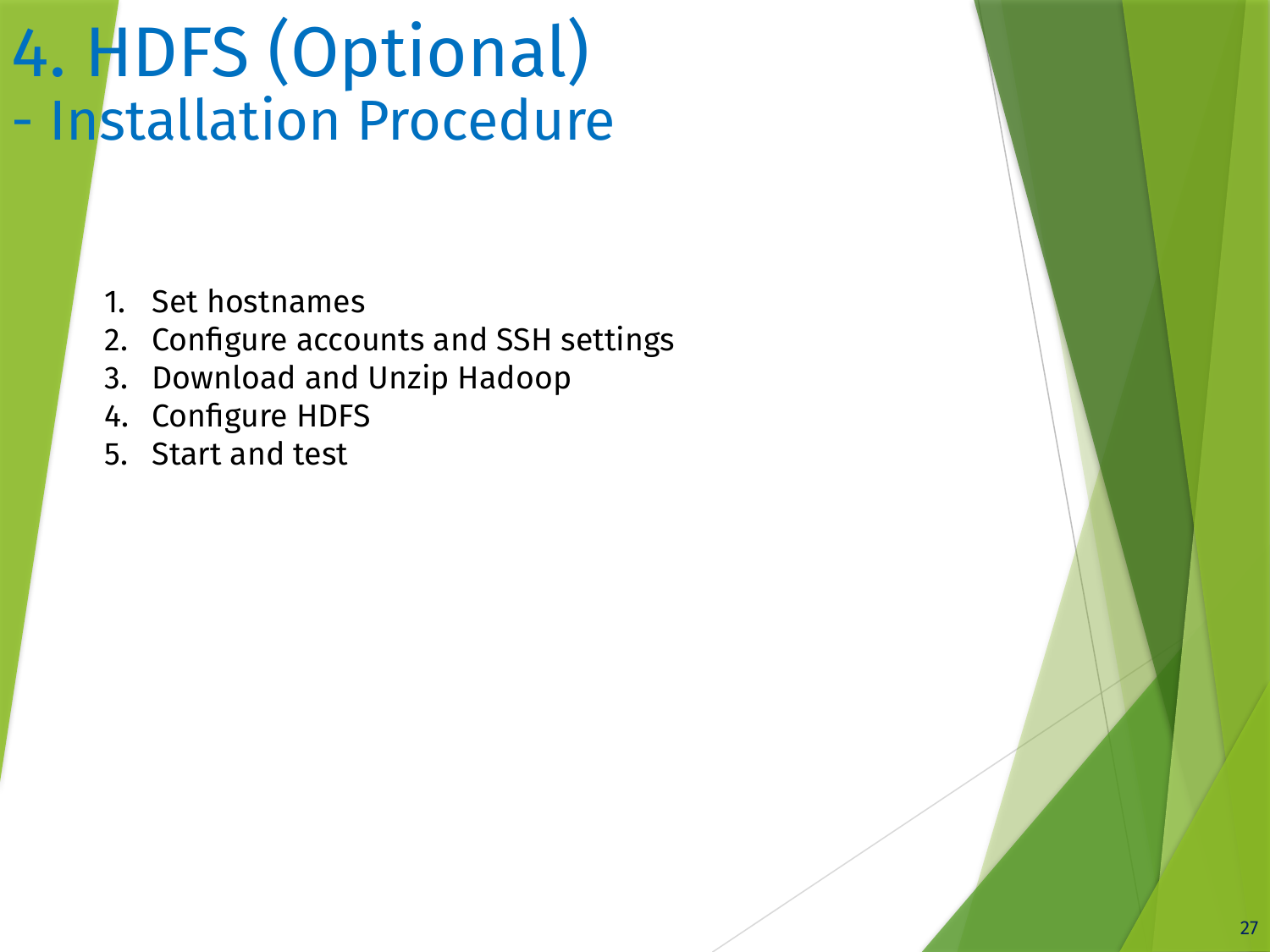

4. HDFS (Optional)
- Installation Procedure
Set hostnames
Configure accounts and SSH settings
Download and Unzip Hadoop
Configure HDFS
Start and test
27